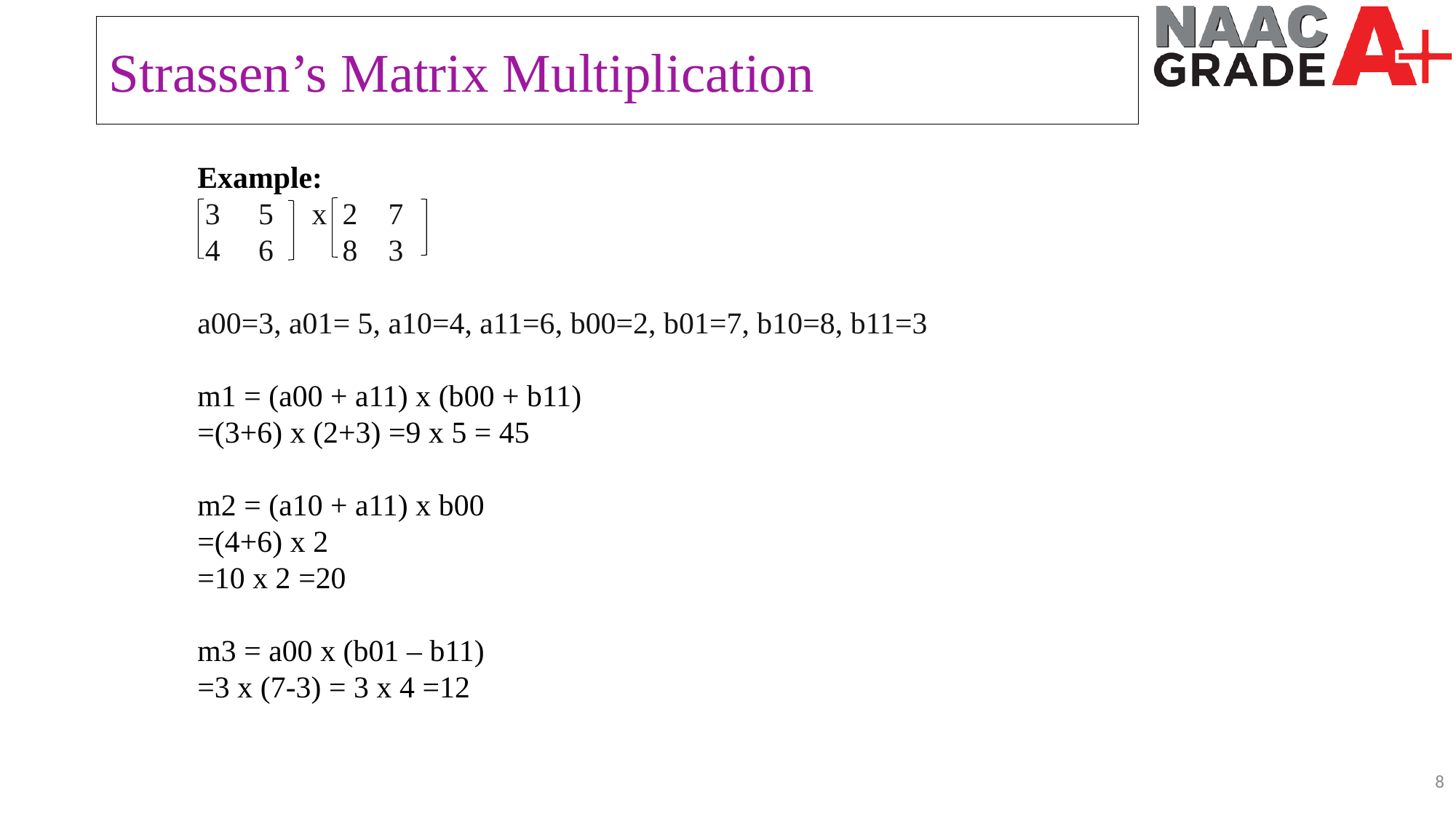

Strassen’s Matrix Multiplication
Example:
 3     5     x  2    7
 4     6         8    3

a00=3, a01= 5, a10=4, a11=6, b00=2, b01=7, b10=8, b11=3

m1 = (a00 + a11) x (b00 + b11)
=(3+6) x (2+3) =9 x 5 = 45

m2 = (a10 + a11) x b00
=(4+6) x 2
=10 x 2 =20

m3 = a00 x (b01 – b11)
=3 x (7-3) = 3 x 4 =12

8